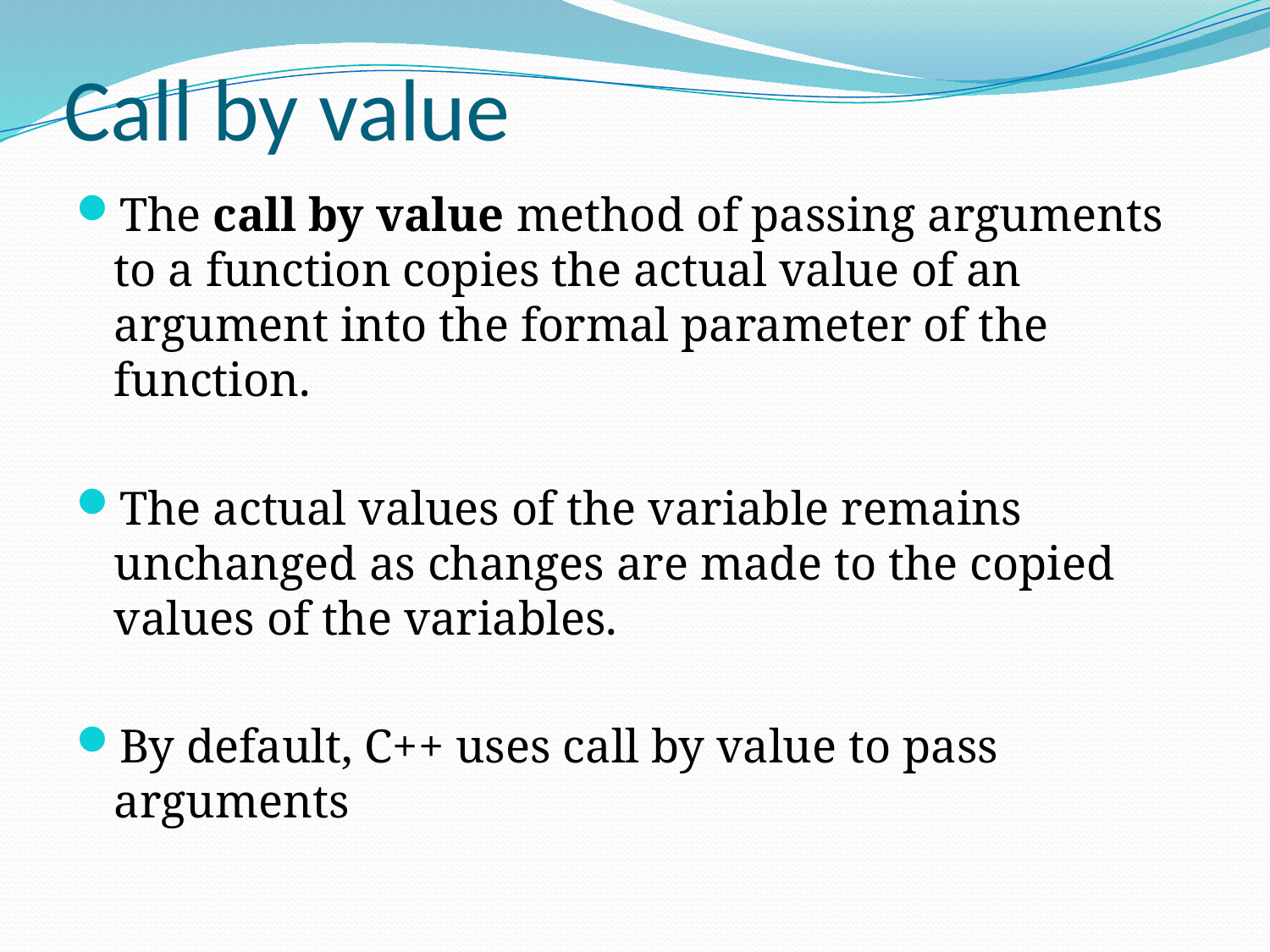

# Call by value
The call by value method of passing arguments to a function copies the actual value of an argument into the formal parameter of the function.

The actual values of the variable remains unchanged as changes are made to the copied values of the variables.

By default, C++ uses call by value to pass arguments